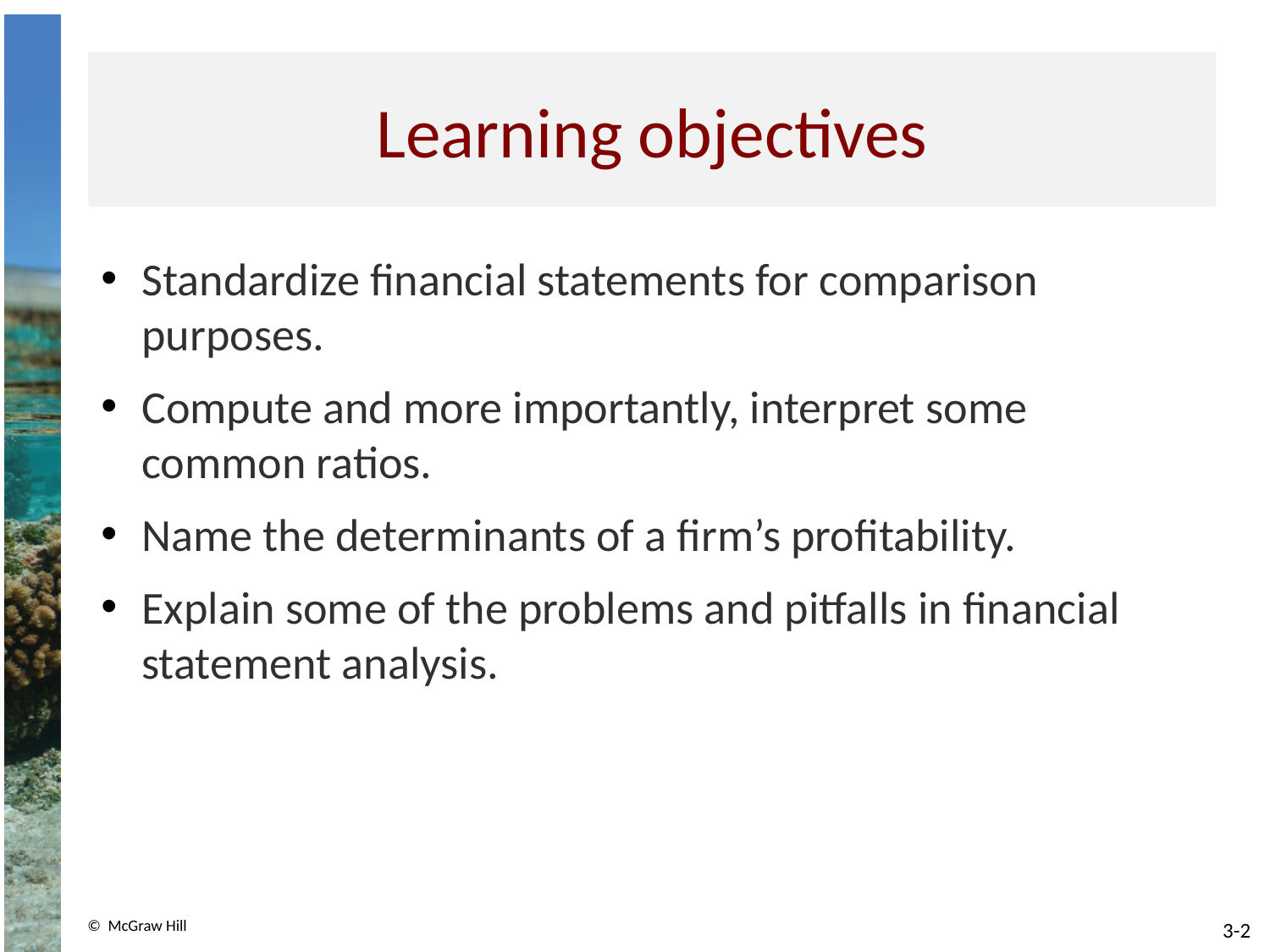

# Learning objectives
Standardize financial statements for comparison purposes.
Compute and more importantly, interpret some common ratios.
Name the determinants of a firm’s profitability.
Explain some of the problems and pitfalls in financial statement analysis.